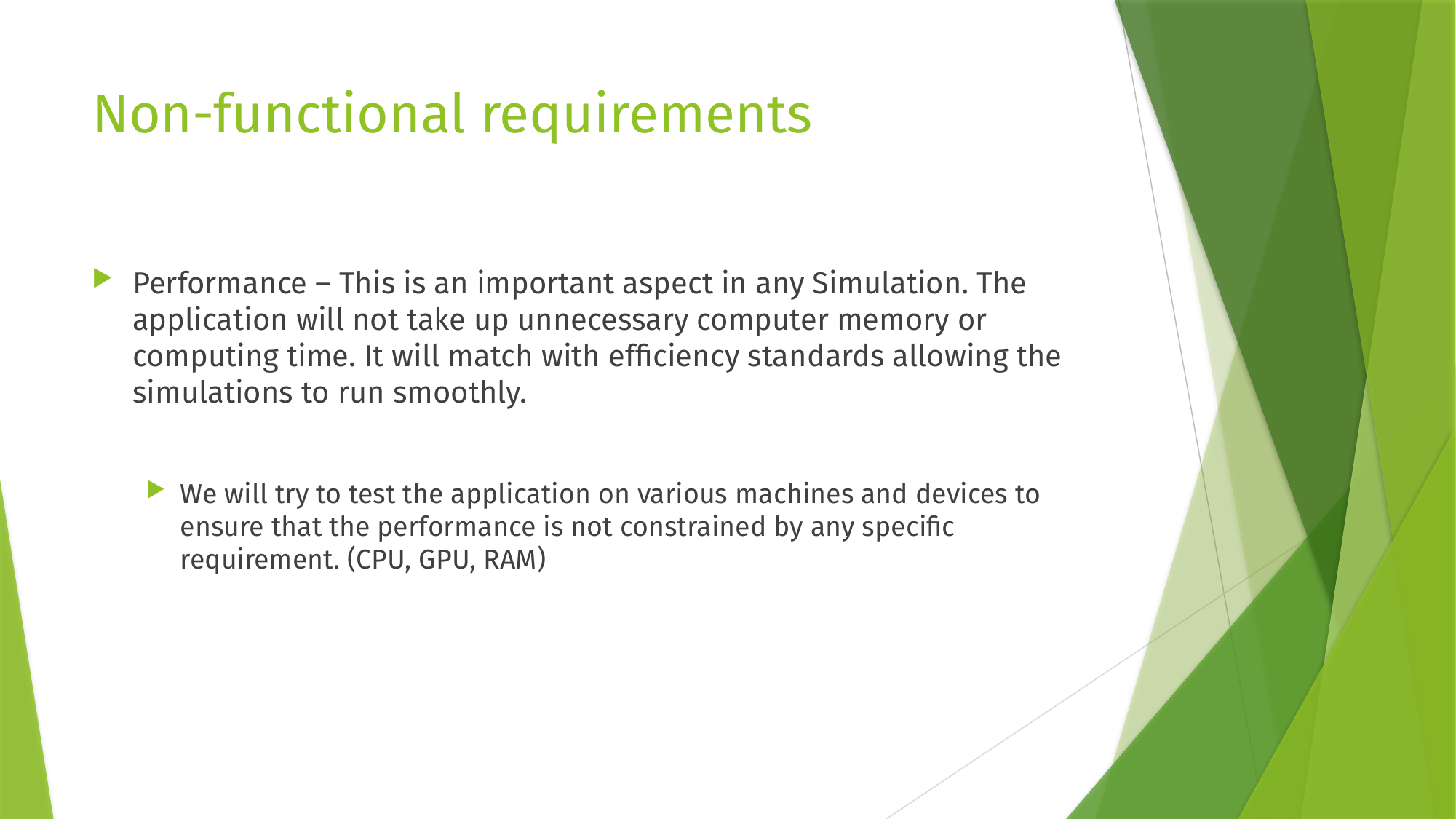

# Non-functional requirements
Performance – This is an important aspect in any Simulation. The application will not take up unnecessary computer memory or computing time. It will match with efficiency standards allowing the simulations to run smoothly.

We will try to test the application on various machines and devices to ensure that the performance is not constrained by any specific requirement. (CPU, GPU, RAM)